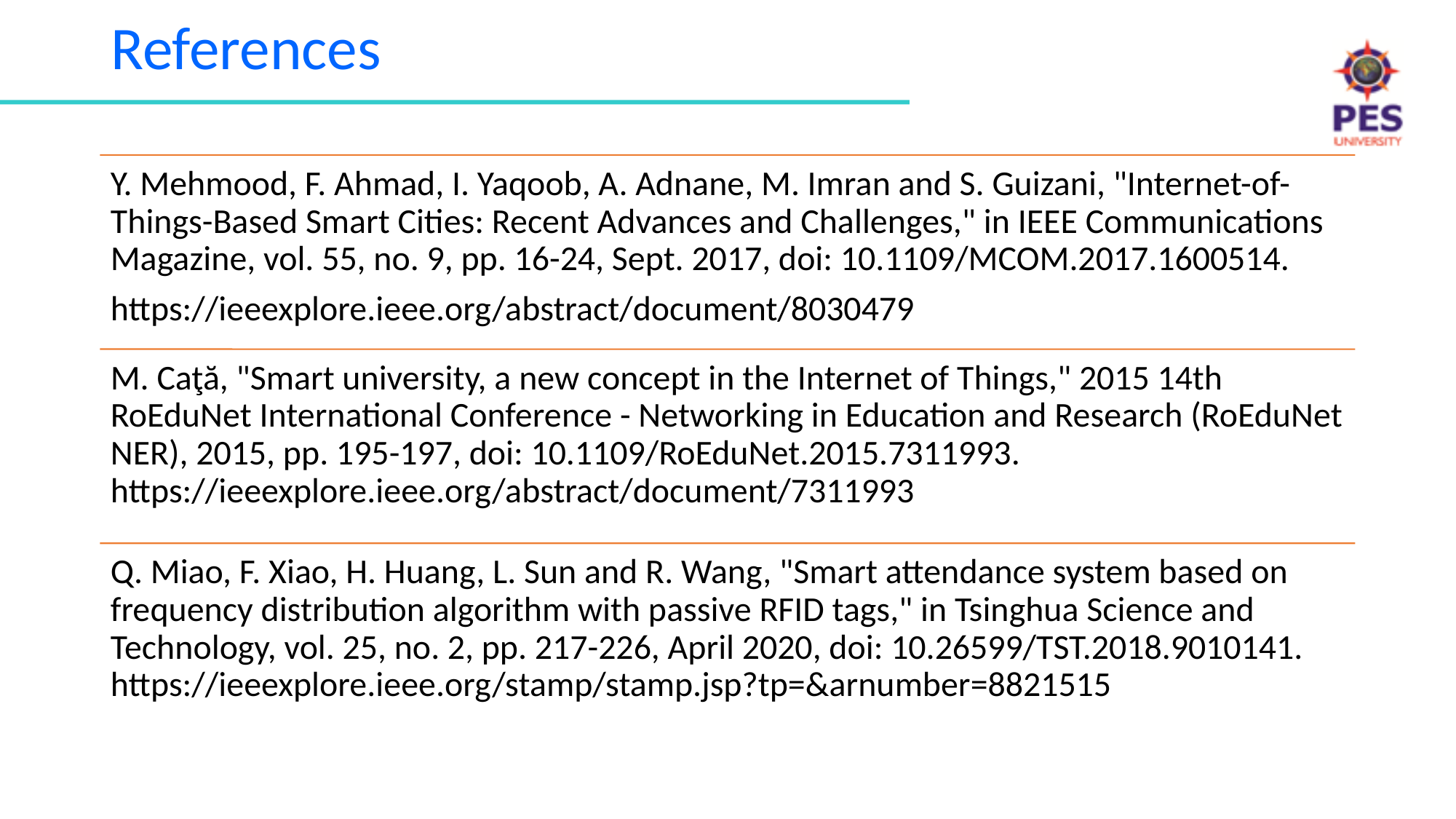

# References
Y. Mehmood, F. Ahmad, I. Yaqoob, A. Adnane, M. Imran and S. Guizani, "Internet-of-Things-Based Smart Cities: Recent Advances and Challenges," in IEEE Communications Magazine, vol. 55, no. 9, pp. 16-24, Sept. 2017, doi: 10.1109/MCOM.2017.1600514.
https://ieeexplore.ieee.org/abstract/document/8030479
M. Caţă, "Smart university, a new concept in the Internet of Things," 2015 14th RoEduNet International Conference - Networking in Education and Research (RoEduNet NER), 2015, pp. 195-197, doi: 10.1109/RoEduNet.2015.7311993. https://ieeexplore.ieee.org/abstract/document/7311993
Q. Miao, F. Xiao, H. Huang, L. Sun and R. Wang, "Smart attendance system based on frequency distribution algorithm with passive RFID tags," in Tsinghua Science and Technology, vol. 25, no. 2, pp. 217-226, April 2020, doi: 10.26599/TST.2018.9010141. https://ieeexplore.ieee.org/stamp/stamp.jsp?tp=&arnumber=8821515